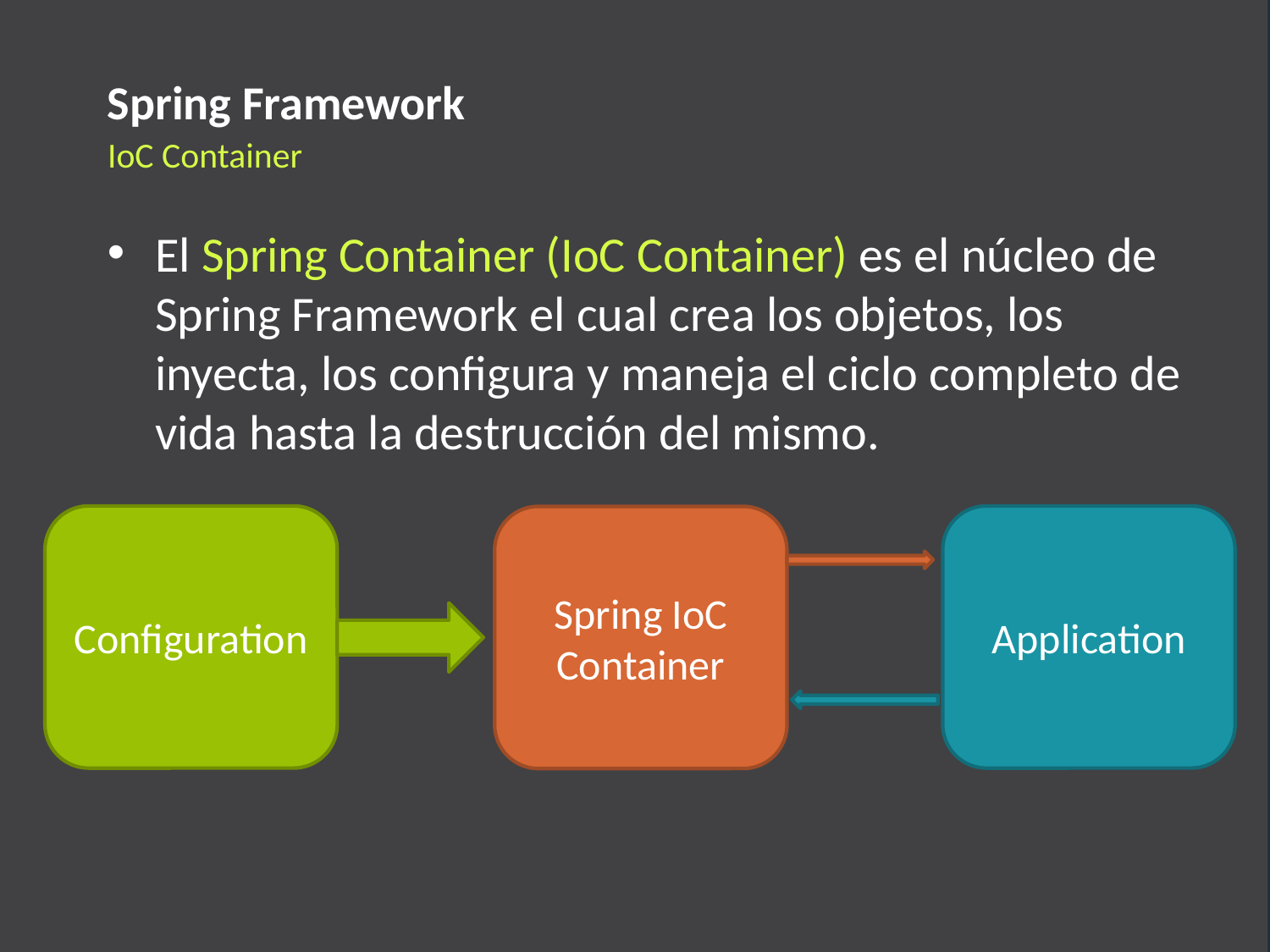

Spring Framework
IoC Container
El Spring Container (IoC Container) es el núcleo de Spring Framework el cual crea los objetos, los inyecta, los configura y maneja el ciclo completo de vida hasta la destrucción del mismo.

Configuration
Application
Spring IoC
Container